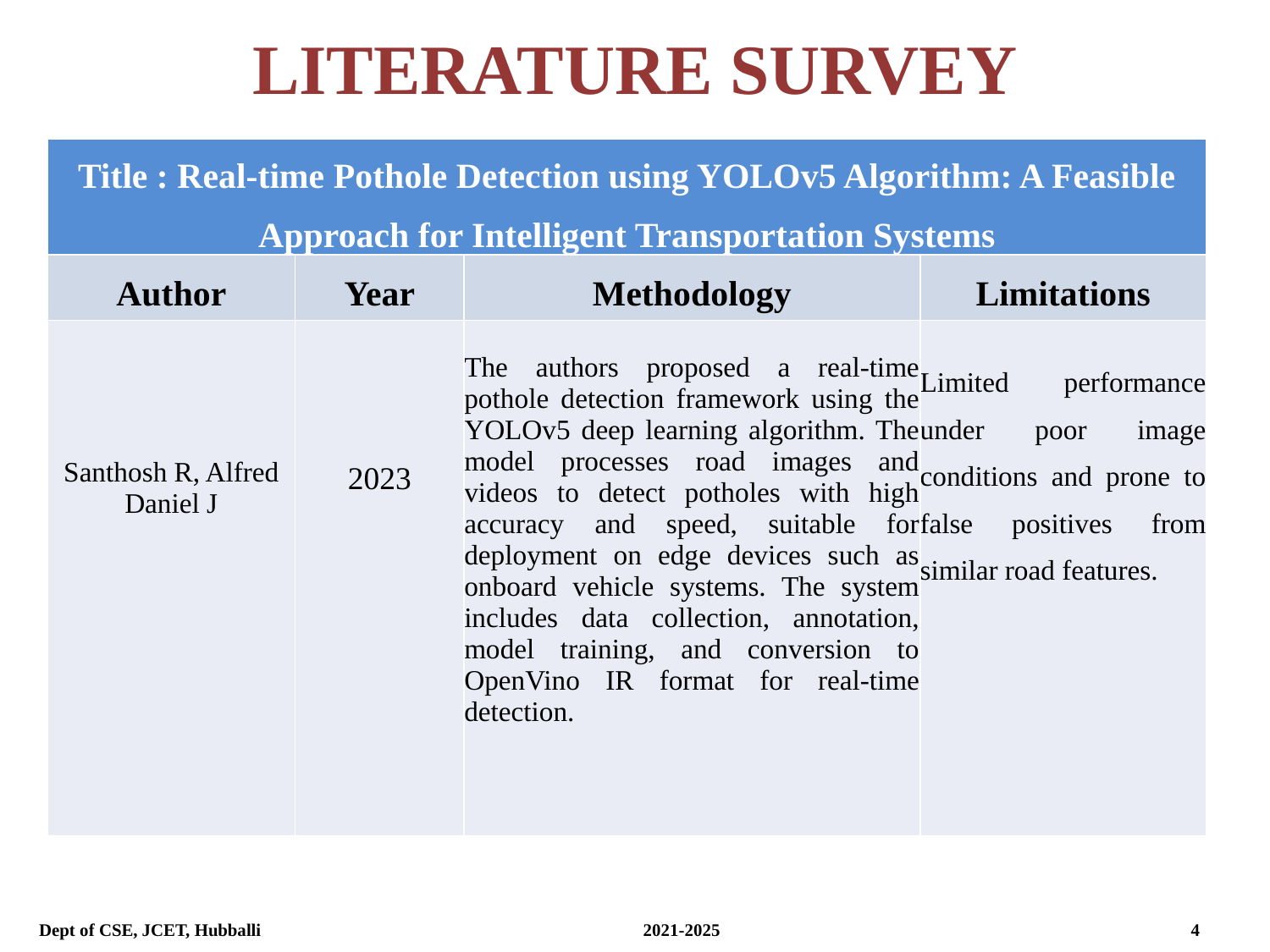

# LITERATURE SURVEY
| Title : Real-time Pothole Detection using YOLOv5 Algorithm: A Feasible Approach for Intelligent Transportation Systems |  |  |  |
| --- | --- | --- | --- |
| Author | Year | Methodology | Limitations |
| Santhosh R, Alfred Daniel J | 2023 | The authors proposed a real-time pothole detection framework using the YOLOv5 deep learning algorithm. The model processes road images and videos to detect potholes with high accuracy and speed, suitable for deployment on edge devices such as onboard vehicle systems. The system includes data collection, annotation, model training, and conversion to OpenVino IR format for real-time detection. | Limited performance under poor image conditions and prone to false positives from similar road features. |

Dept of CSE, JCET, Hubballi                                                                                      2021-2025				  4